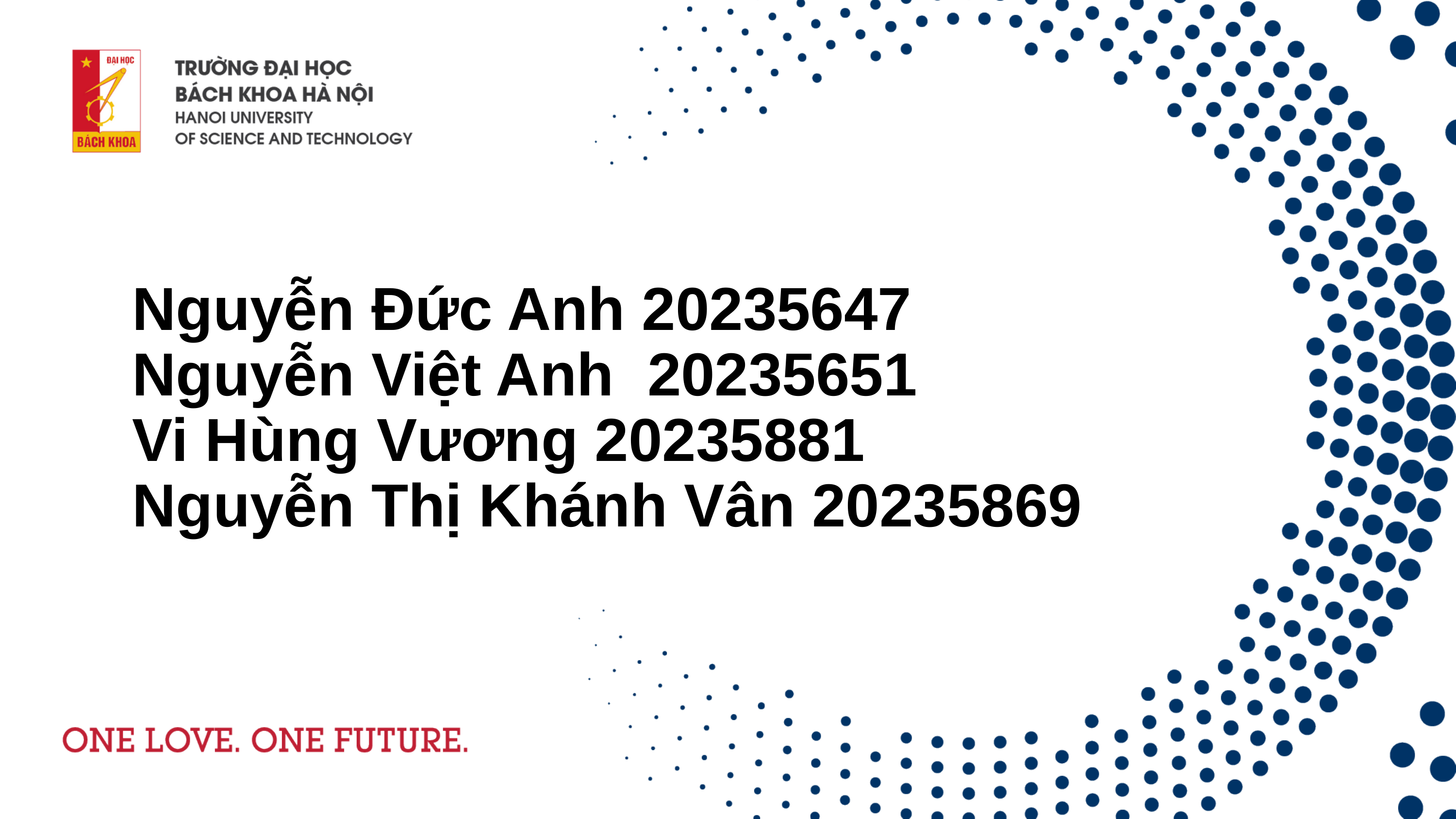

Nguyễn Đức Anh 20235647
Nguyễn Việt Anh  20235651
Vi Hùng Vương 20235881
Nguyễn Thị Khánh Vân 20235869